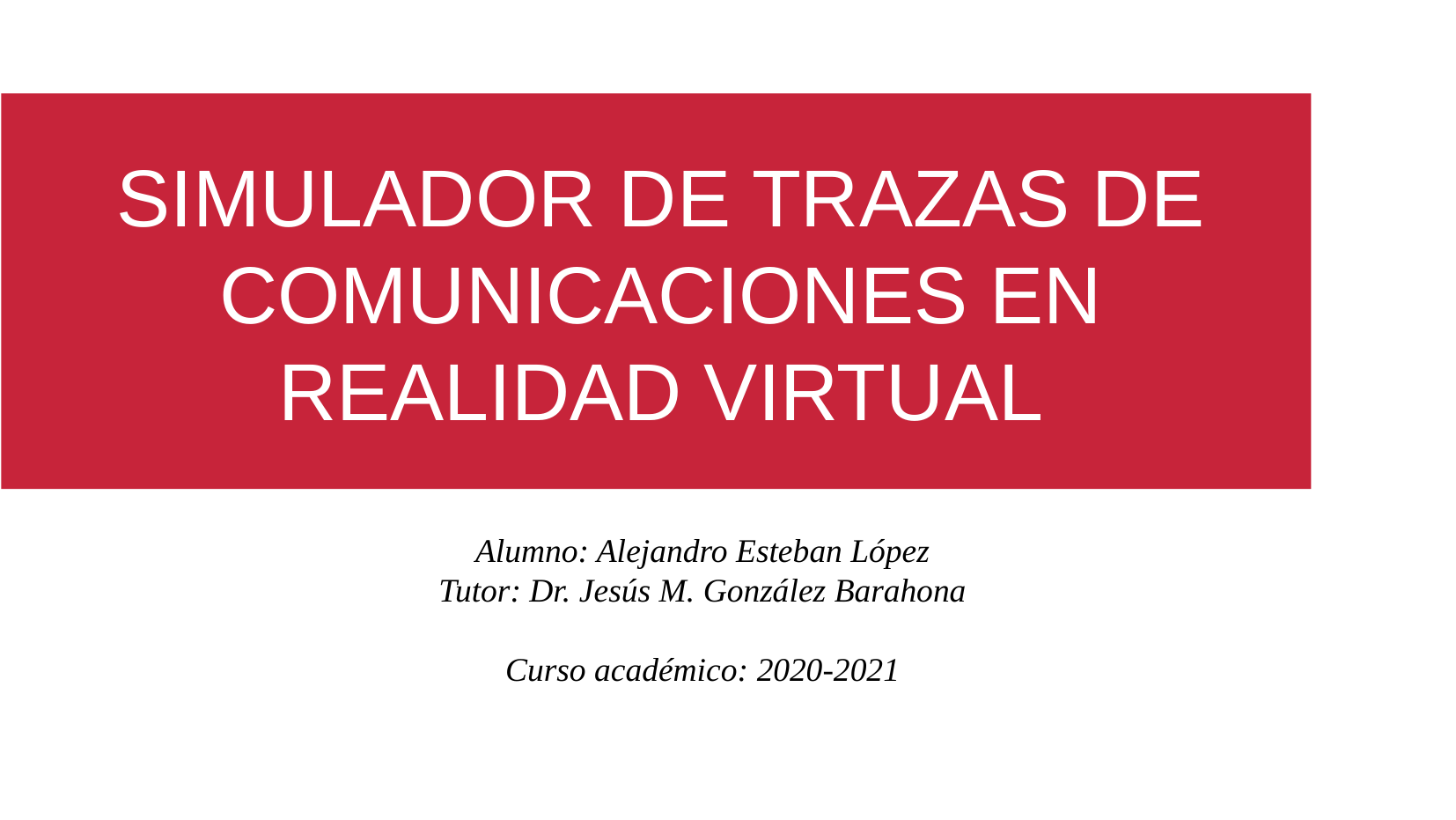

SIMULADOR DE TRAZAS DE
COMUNICACIONES EN REALIDAD VIRTUAL
Alumno: Alejandro Esteban López
Tutor: Dr. Jesús M. González Barahona

Curso académico: 2020-2021